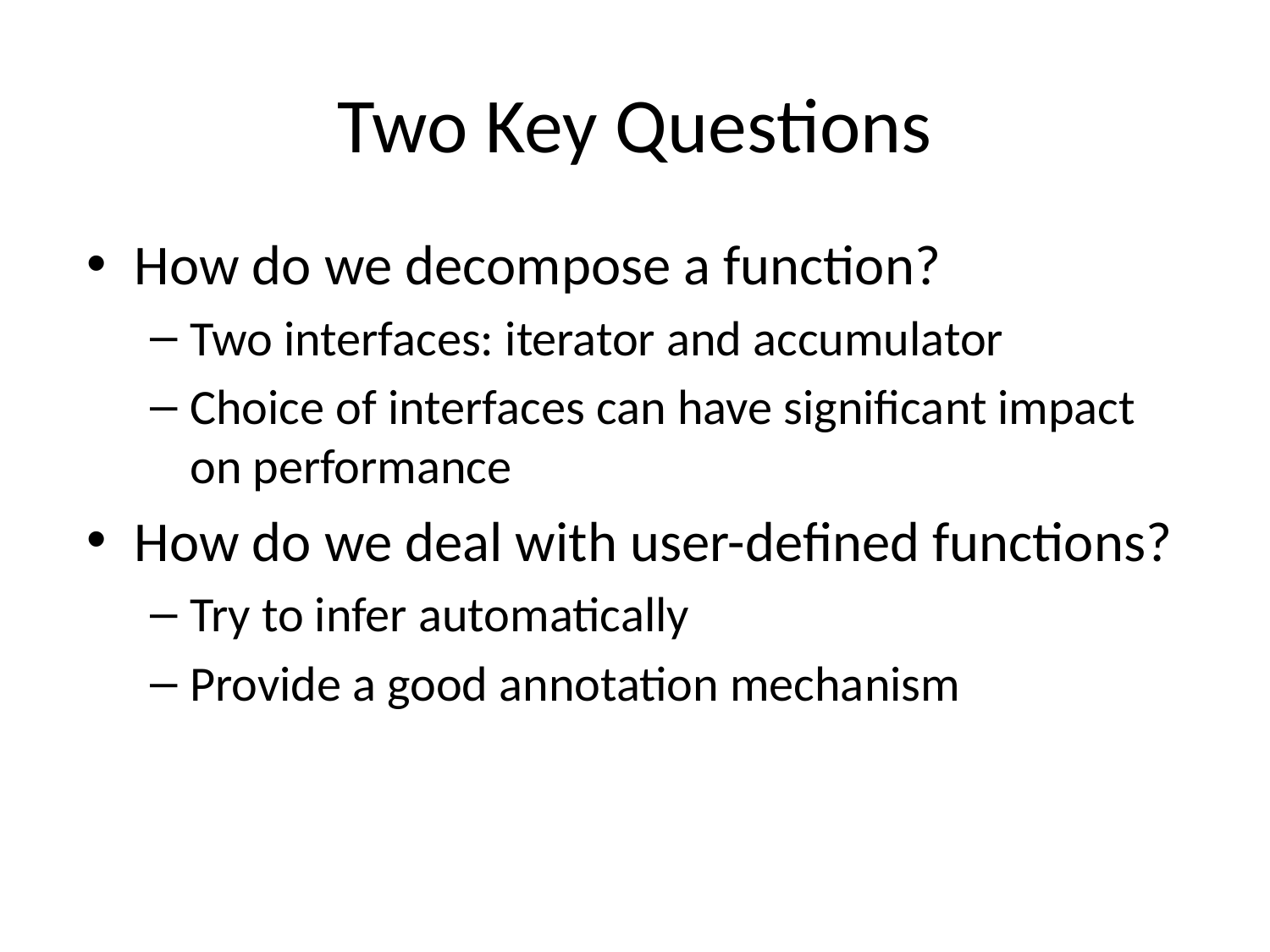

# Two Key Questions
How do we decompose a function?
Two interfaces: iterator and accumulator
Choice of interfaces can have significant impact on performance
How do we deal with user-defined functions?
Try to infer automatically
Provide a good annotation mechanism